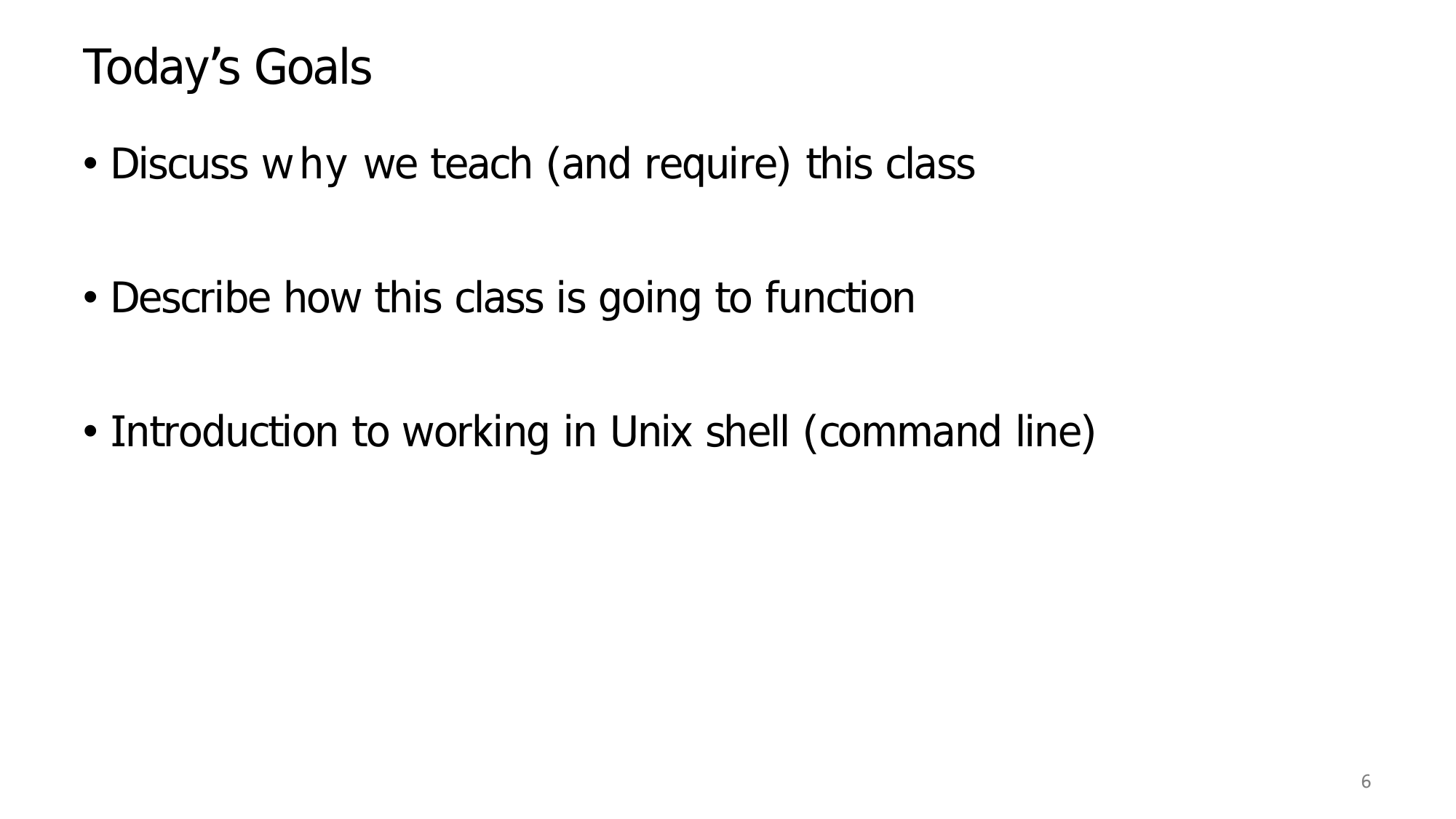

# Today’s Goals
Discuss why we teach (and require) this class

Describe how this class is going to function

Introduction to working in Unix shell (command line)
6